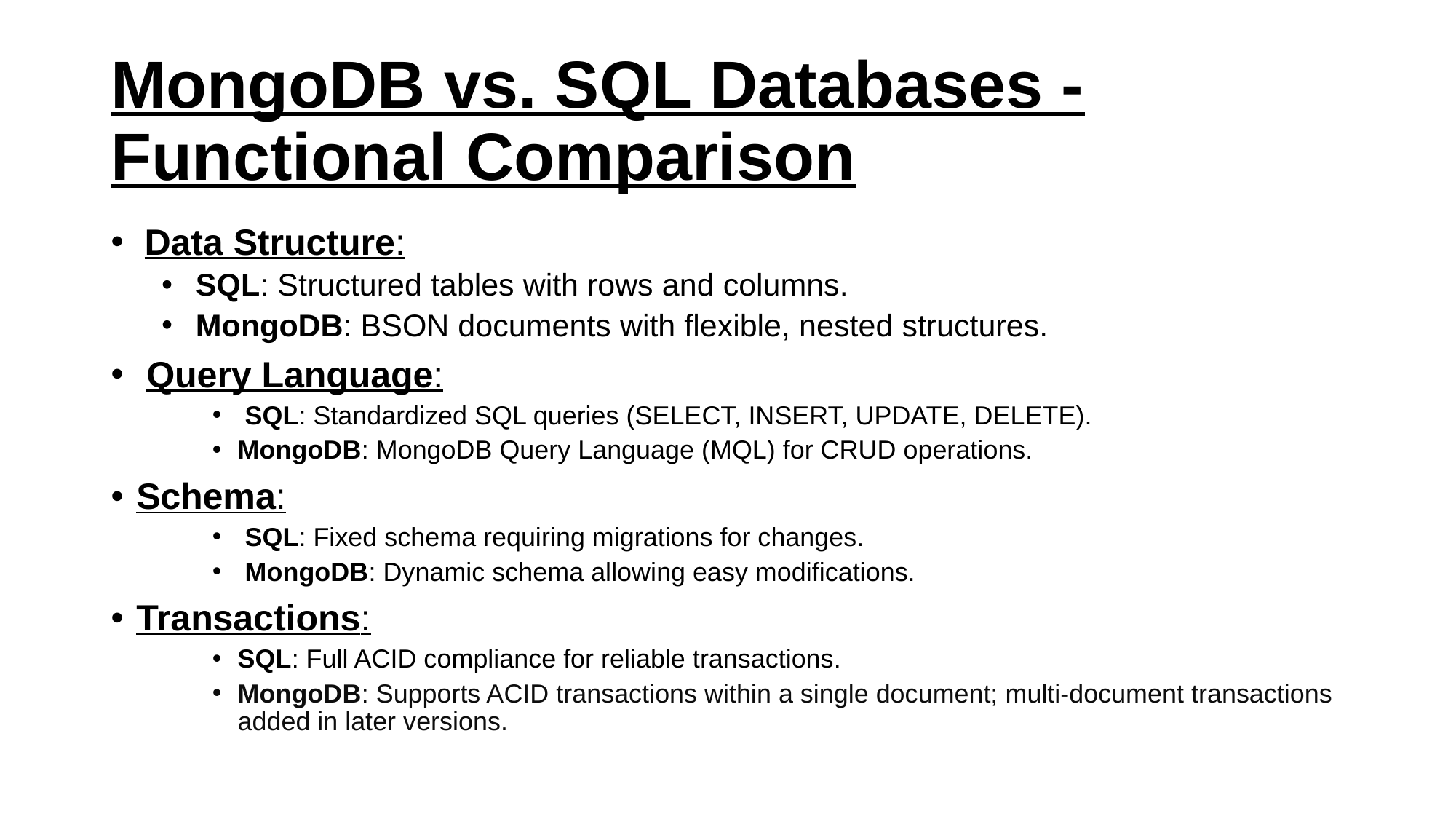

# MongoDB vs. SQL Databases - Functional Comparison
 Data Structure:
 SQL: Structured tables with rows and columns.
 MongoDB: BSON documents with flexible, nested structures.
 Query Language:
 SQL: Standardized SQL queries (SELECT, INSERT, UPDATE, DELETE).
MongoDB: MongoDB Query Language (MQL) for CRUD operations.
Schema:
 SQL: Fixed schema requiring migrations for changes.
 MongoDB: Dynamic schema allowing easy modifications.
Transactions:
SQL: Full ACID compliance for reliable transactions.
MongoDB: Supports ACID transactions within a single document; multi-document transactions added in later versions.